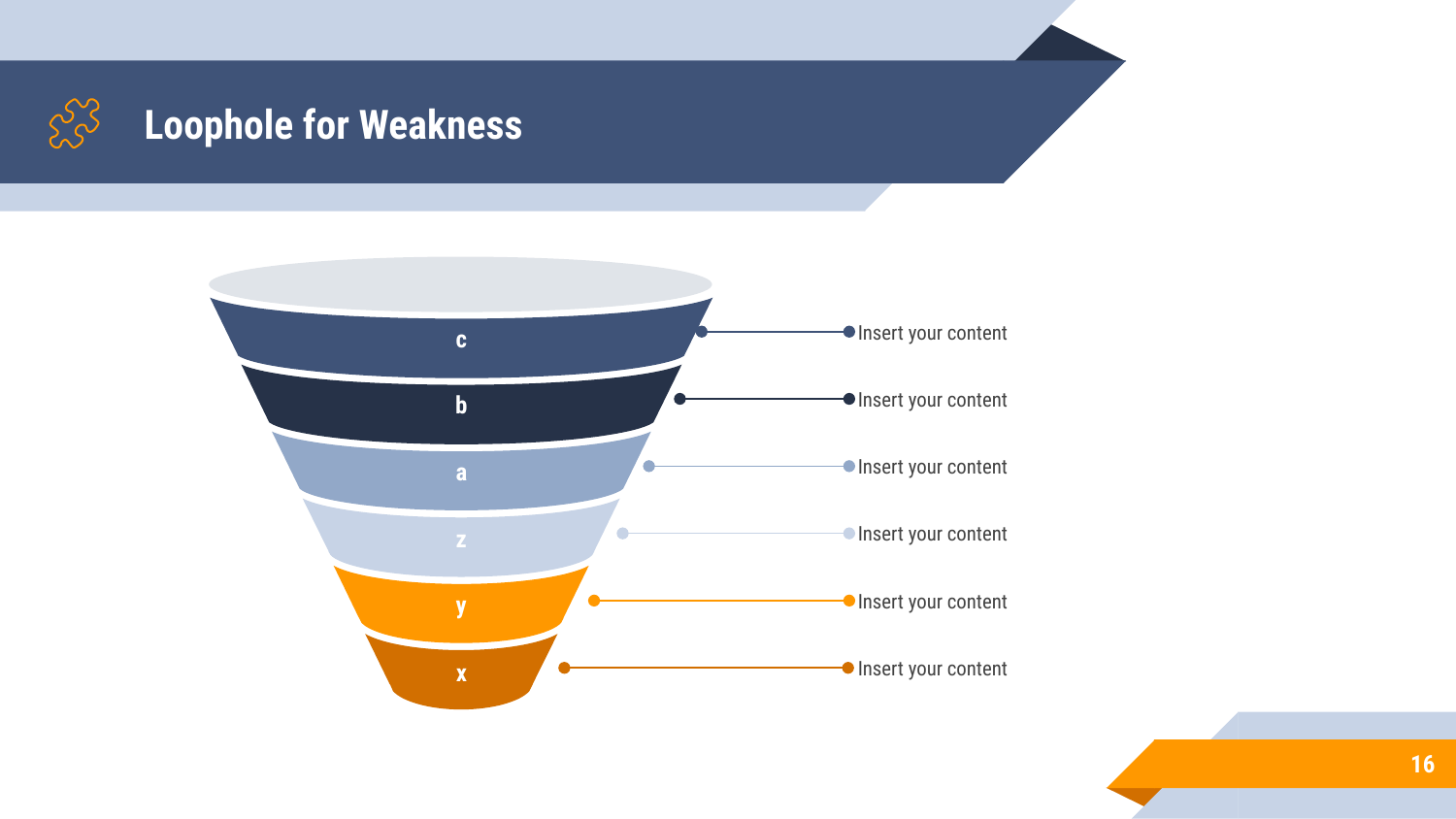

# Loophole for Weakness

c
b
a
z
y
x
Insert your content
Insert your content
Insert your content
Insert your content
Insert your content
Insert your content
16